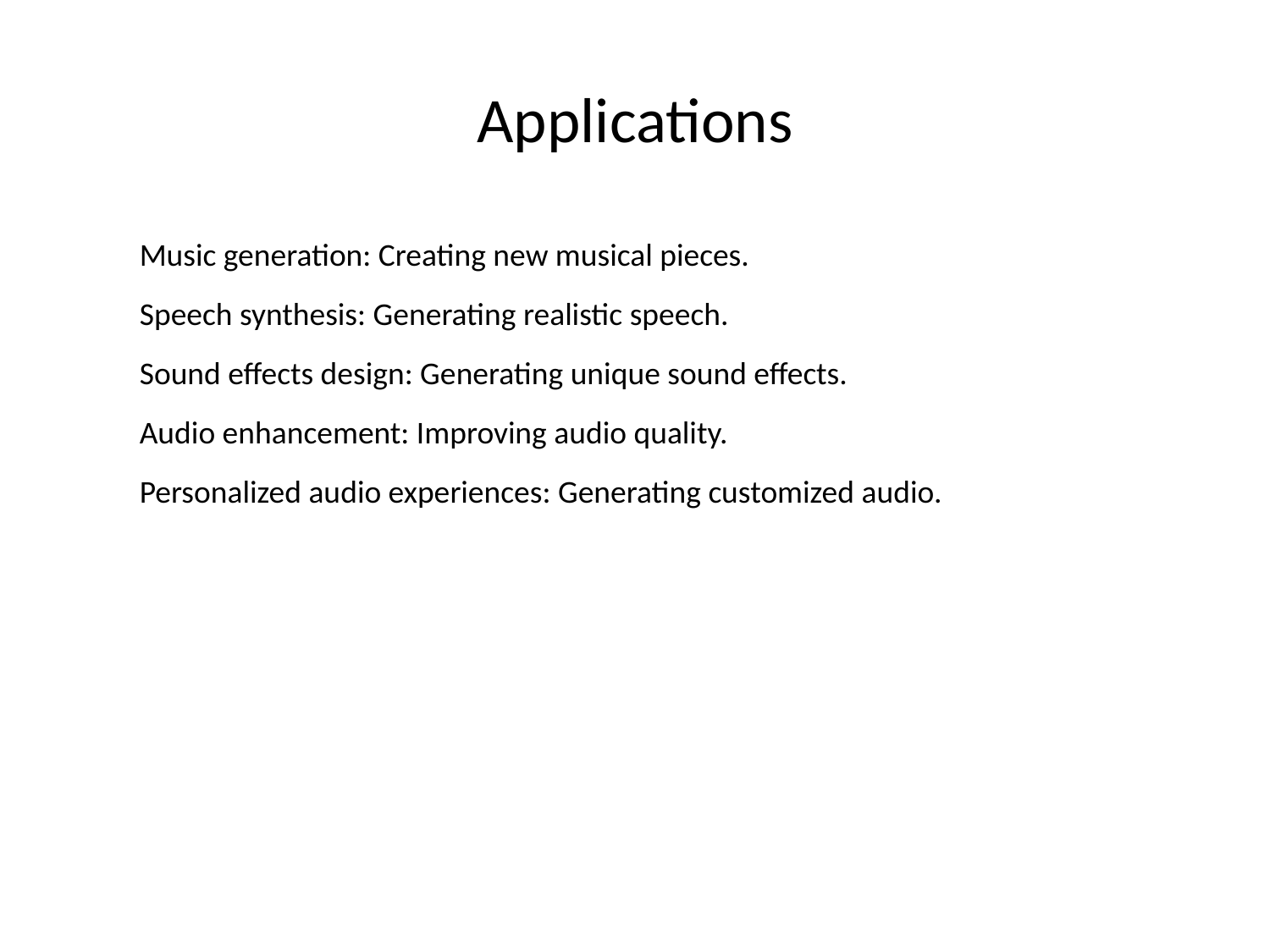

# Applications

Music generation: Creating new musical pieces.
Speech synthesis: Generating realistic speech.
Sound effects design: Generating unique sound effects.
Audio enhancement: Improving audio quality.
Personalized audio experiences: Generating customized audio.